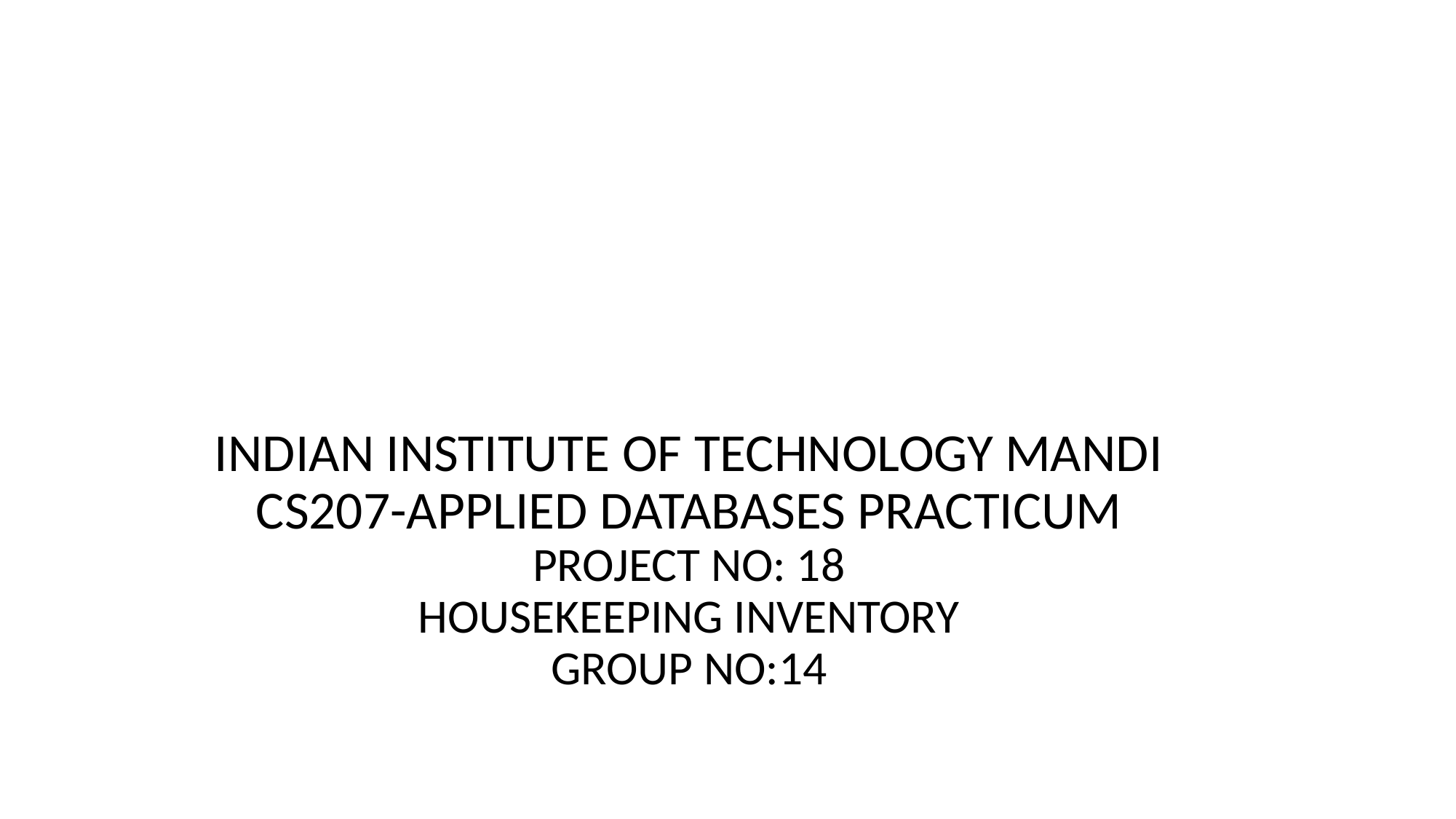

# INDIAN INSTITUTE OF TECHNOLOGY MANDI CS207-APPLIED DATABASES PRACTICUM PROJECT NO: 18 HOUSEKEEPING INVENTORY GROUP NO:14